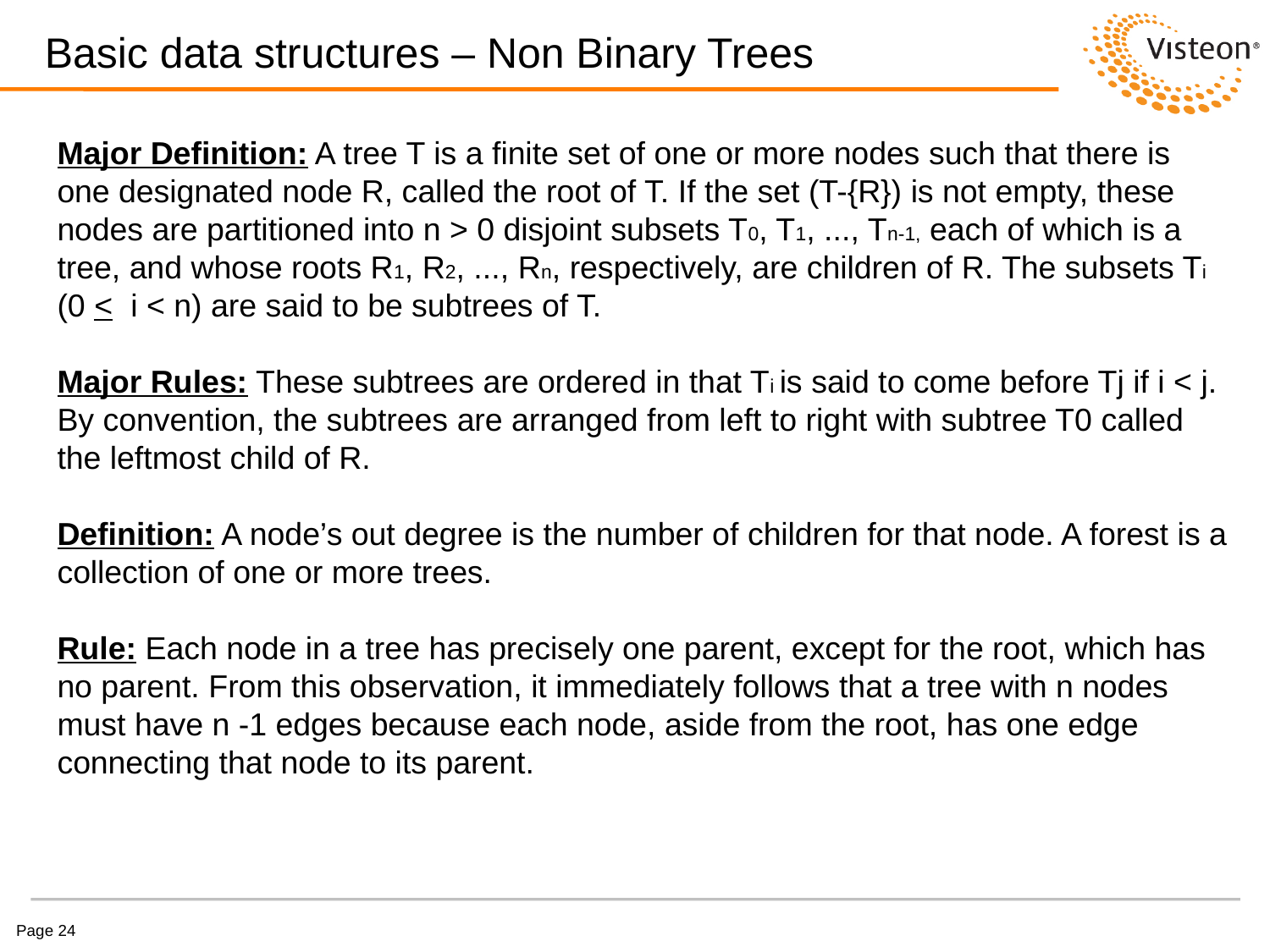

# Basic data structures – Non Binary Trees
Major Definition: A tree T is a finite set of one or more nodes such that there is one designated node R, called the root of T. If the set (T-{R}) is not empty, these nodes are partitioned into n > 0 disjoint subsets T0, T1, ..., Tn-1, each of which is a tree, and whose roots R1, R2, ..., Rn, respectively, are children of R. The subsets Ti (0 <  i < n) are said to be subtrees of T.

Major Rules: These subtrees are ordered in that Ti is said to come before Tj if i < j. By convention, the subtrees are arranged from left to right with subtree T0 called the leftmost child of R.

Definition: A node’s out degree is the number of children for that node. A forest is a collection of one or more trees.

Rule: Each node in a tree has precisely one parent, except for the root, which has no parent. From this observation, it immediately follows that a tree with n nodes must have n -1 edges because each node, aside from the root, has one edge connecting that node to its parent.
Page 24